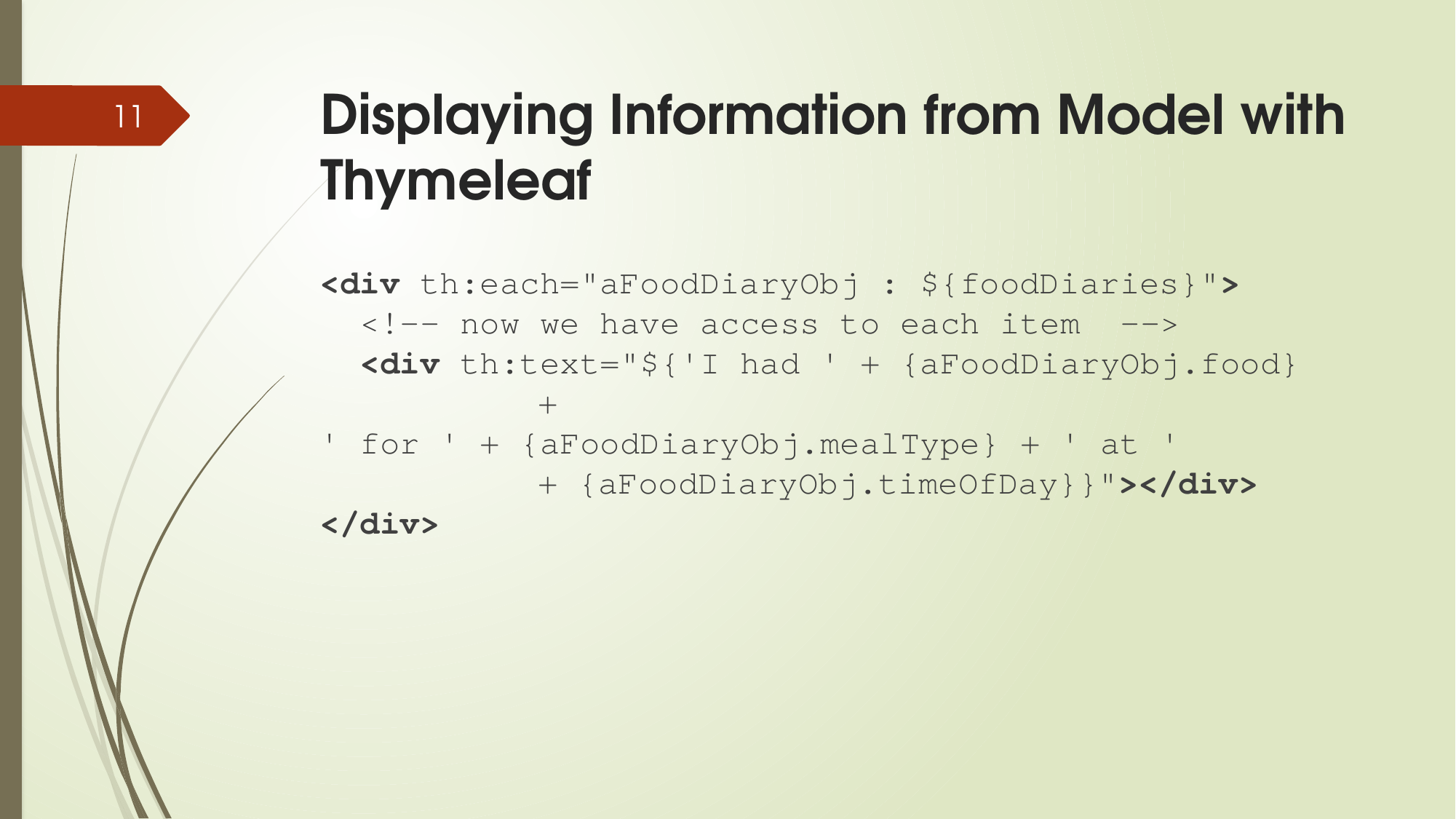

# Displaying Information from Model with Thymeleaf
11
<div th:each="aFoodDiaryObj : ${foodDiaries}">
  <!-- now we have access to each item  -->
  <div th:text="${'I had ' + {aFoodDiaryObj.food}
		+ ' for ' + {aFoodDiaryObj.mealType} + ' at '
		+ {aFoodDiaryObj.timeOfDay}}"></div>
</div>